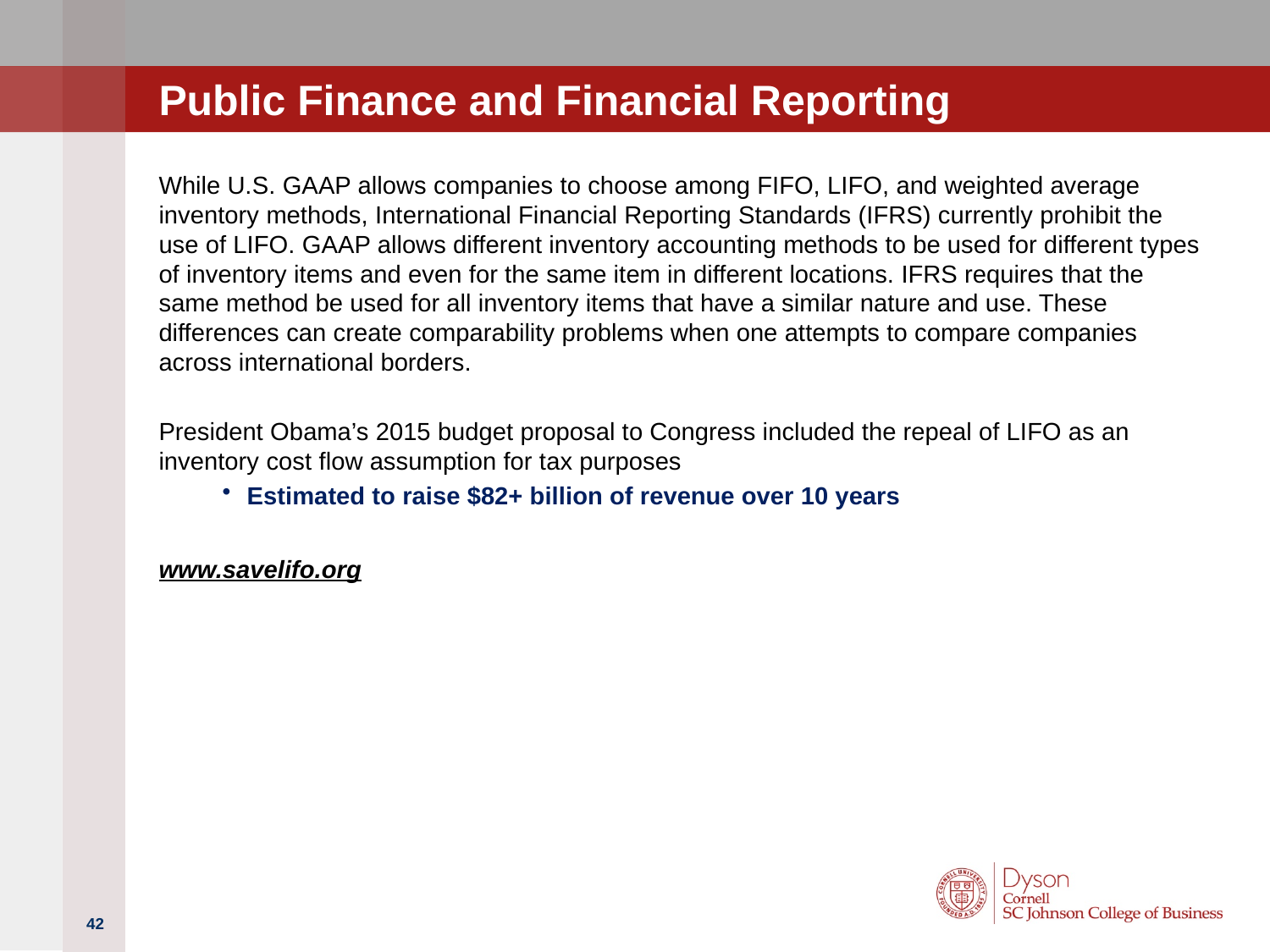

# Public Finance and Financial Reporting
While U.S. GAAP allows companies to choose among FIFO, LIFO, and weighted average inventory methods, International Financial Reporting Standards (IFRS) currently prohibit the use of LIFO. GAAP allows different inventory accounting methods to be used for different types of inventory items and even for the same item in different locations. IFRS requires that the same method be used for all inventory items that have a similar nature and use. These differences can create comparability problems when one attempts to compare companies across international borders.

President Obama’s 2015 budget proposal to Congress included the repeal of LIFO as an inventory cost flow assumption for tax purposes
Estimated to raise $82+ billion of revenue over 10 years

www.savelifo.org

42